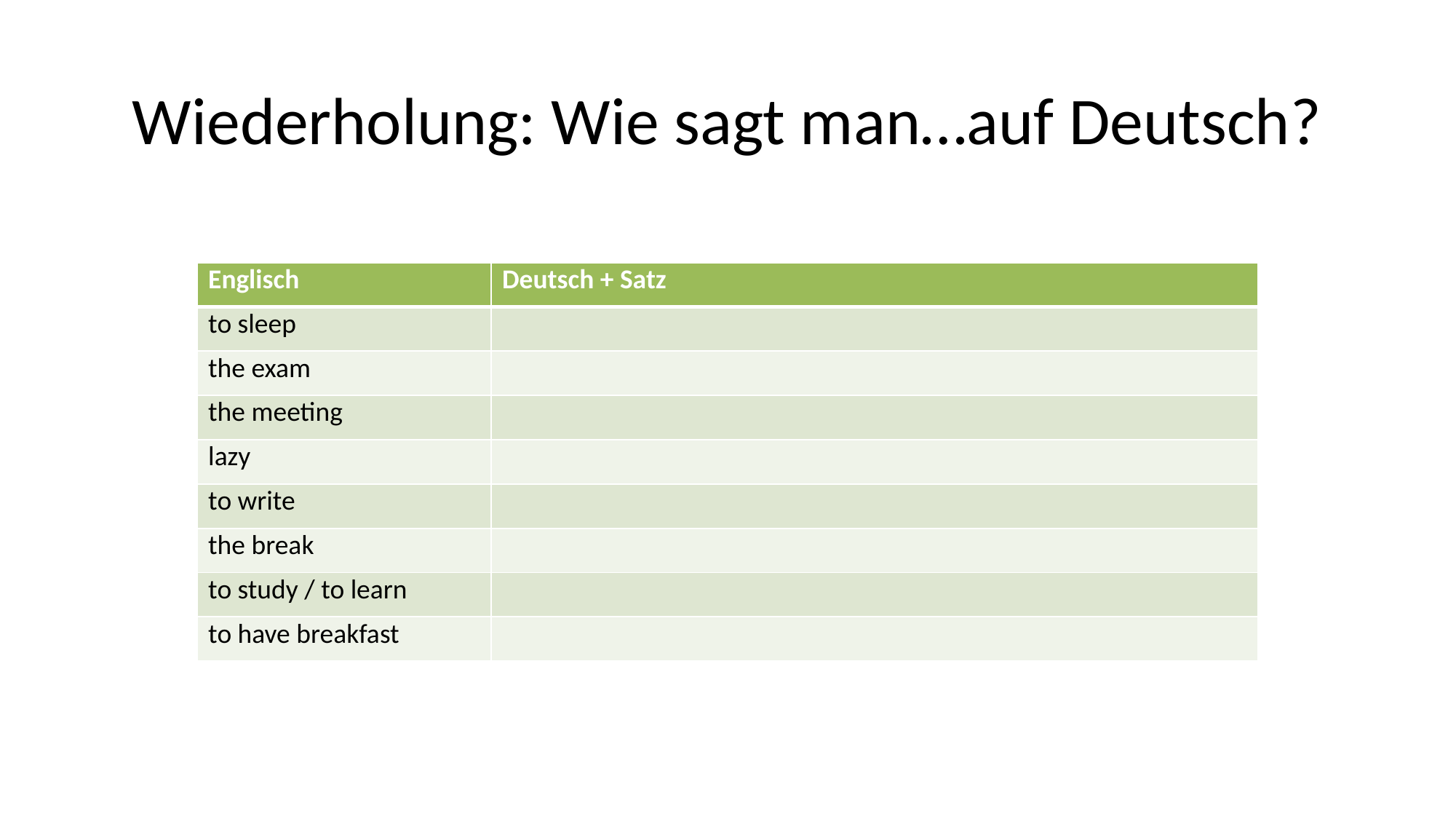

# Wiederholung: Wie sagt man…auf Deutsch?
| Englisch | Deutsch + Satz |
| --- | --- |
| to sleep |  |
| the exam |  |
| the meeting |  |
| lazy |  |
| to write |  |
| the break |  |
| to study / to learn |  |
| to have breakfast |  |